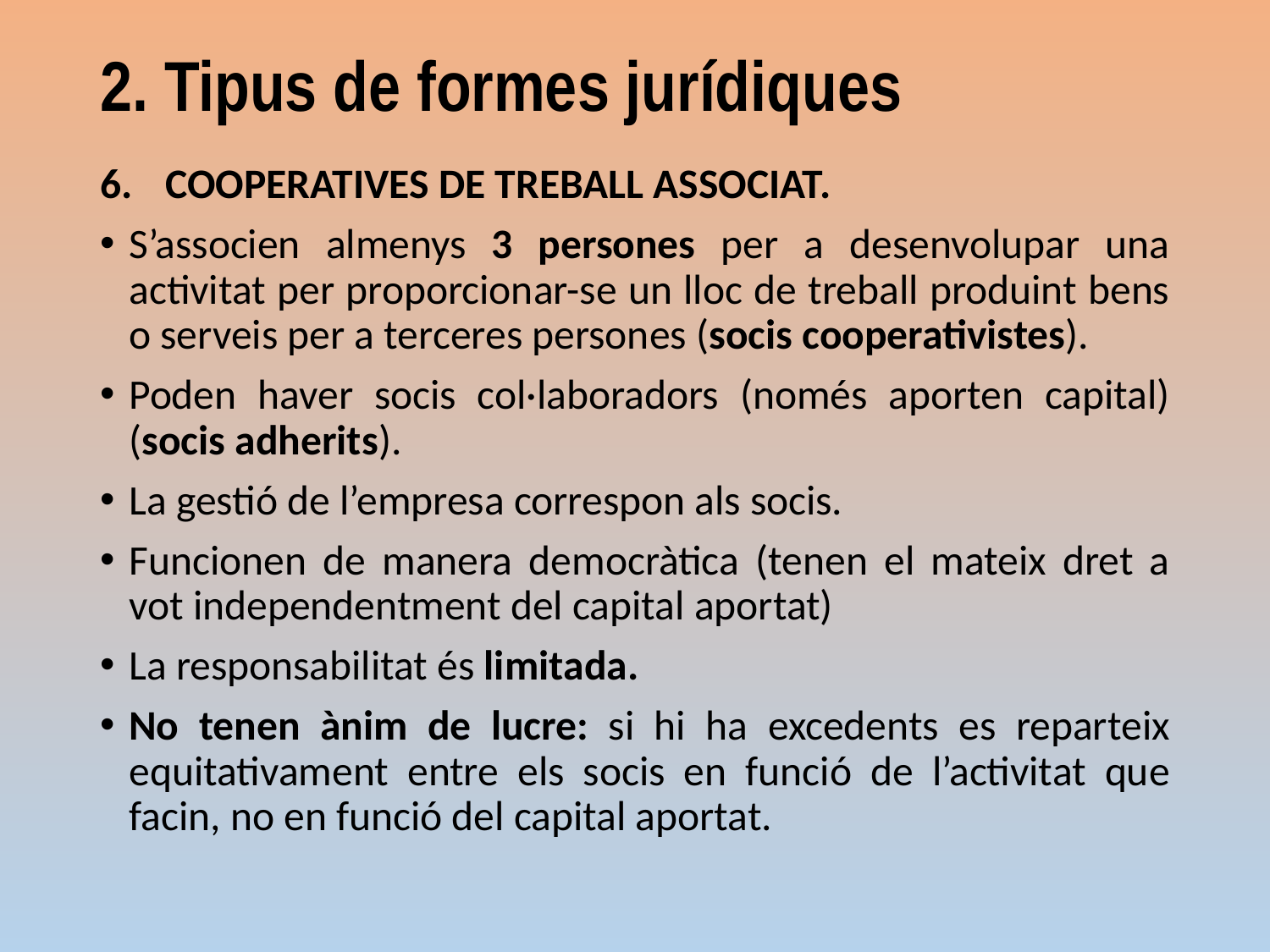

2. Tipus de formes jurídiques
COOPERATIVES DE TREBALL ASSOCIAT.
S’associen almenys 3 persones per a desenvolupar una activitat per proporcionar-se un lloc de treball produint bens o serveis per a terceres persones (socis cooperativistes).
Poden haver socis col·laboradors (només aporten capital) (socis adherits).
La gestió de l’empresa correspon als socis.
Funcionen de manera democràtica (tenen el mateix dret a vot independentment del capital aportat)
La responsabilitat és limitada.
No tenen ànim de lucre: si hi ha excedents es reparteix equitativament entre els socis en funció de l’activitat que facin, no en funció del capital aportat.